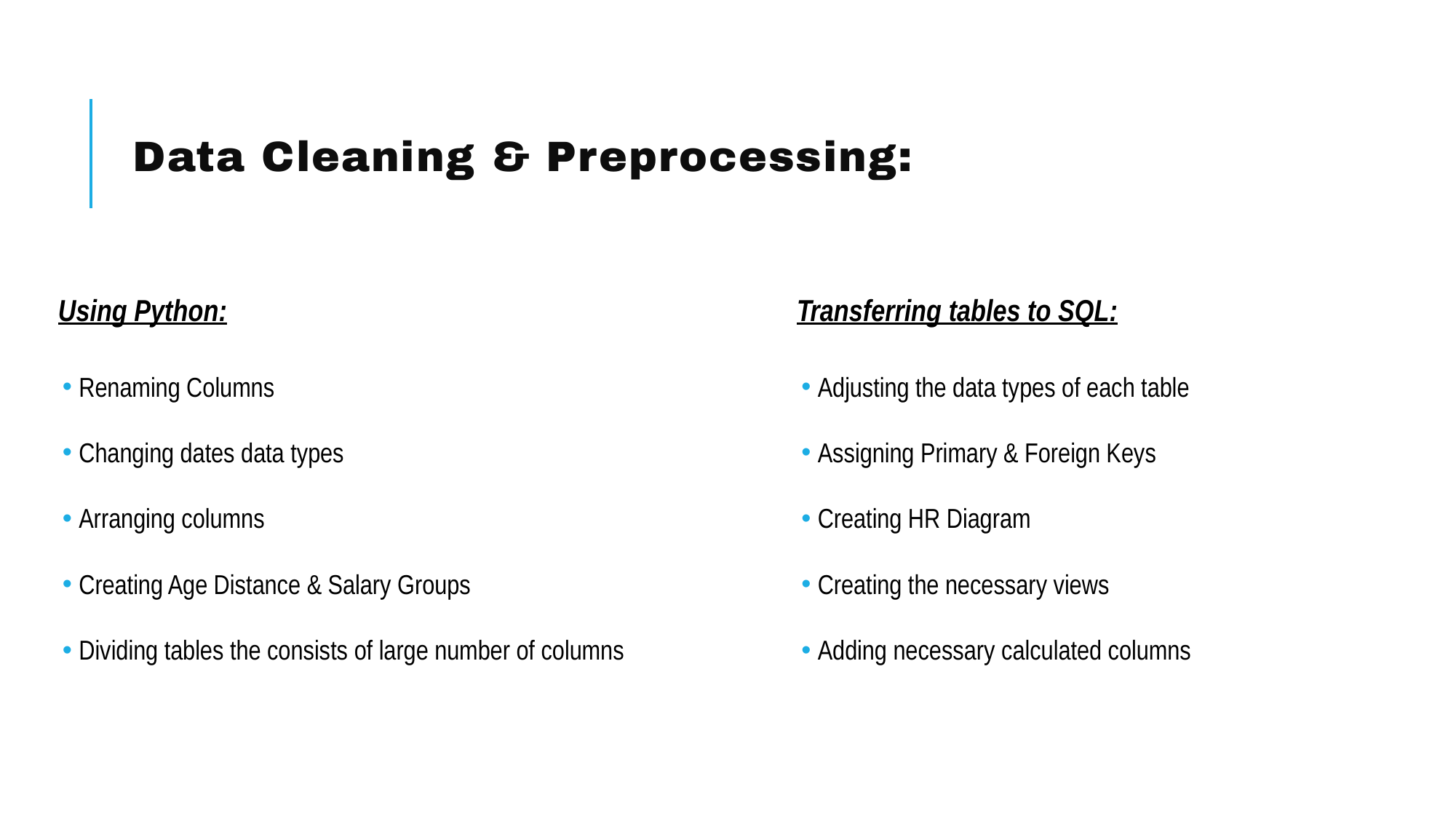

# Data Cleaning & Preprocessing:
Using Python:
Renaming Columns
Changing dates data types
Arranging columns
Creating Age Distance & Salary Groups
Dividing tables the consists of large number of columns
Transferring tables to SQL:
Adjusting the data types of each table
Assigning Primary & Foreign Keys
Creating HR Diagram
Creating the necessary views
Adding necessary calculated columns